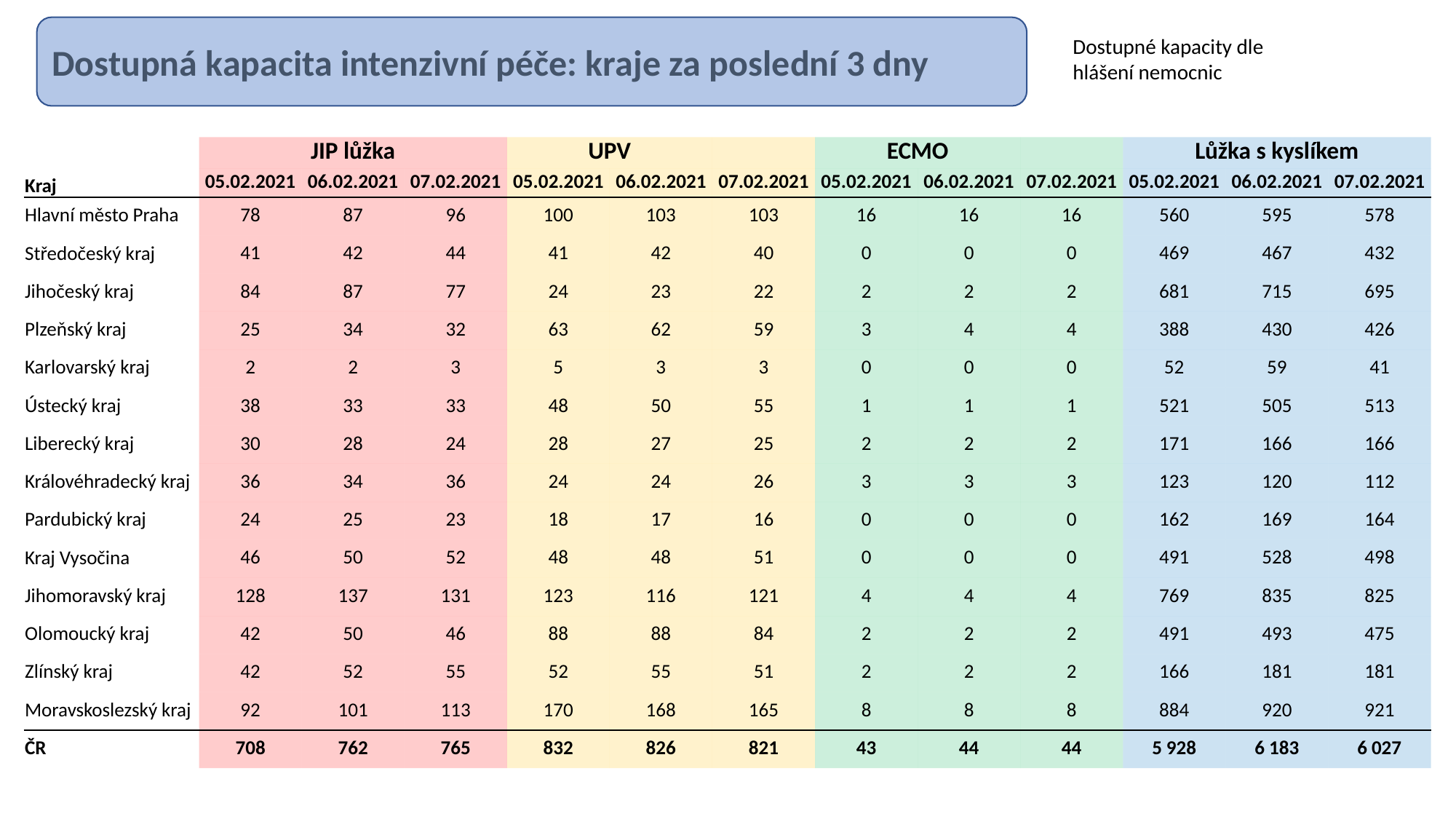

Dostupná kapacita intenzivní péče: kraje za poslední 3 dny
Dostupné kapacity dle hlášení nemocnic
|  | JIP lůžka |  |  | UPV |  |  | ECMO |  |  | Lůžka s kyslíkem |  |  |
| --- | --- | --- | --- | --- | --- | --- | --- | --- | --- | --- | --- | --- |
| Kraj | 05.02.2021 | 06.02.2021 | 07.02.2021 | 05.02.2021 | 06.02.2021 | 07.02.2021 | 05.02.2021 | 06.02.2021 | 07.02.2021 | 05.02.2021 | 06.02.2021 | 07.02.2021 |
| Hlavní město Praha | 78 | 87 | 96 | 100 | 103 | 103 | 16 | 16 | 16 | 560 | 595 | 578 |
| Středočeský kraj | 41 | 42 | 44 | 41 | 42 | 40 | 0 | 0 | 0 | 469 | 467 | 432 |
| Jihočeský kraj | 84 | 87 | 77 | 24 | 23 | 22 | 2 | 2 | 2 | 681 | 715 | 695 |
| Plzeňský kraj | 25 | 34 | 32 | 63 | 62 | 59 | 3 | 4 | 4 | 388 | 430 | 426 |
| Karlovarský kraj | 2 | 2 | 3 | 5 | 3 | 3 | 0 | 0 | 0 | 52 | 59 | 41 |
| Ústecký kraj | 38 | 33 | 33 | 48 | 50 | 55 | 1 | 1 | 1 | 521 | 505 | 513 |
| Liberecký kraj | 30 | 28 | 24 | 28 | 27 | 25 | 2 | 2 | 2 | 171 | 166 | 166 |
| Královéhradecký kraj | 36 | 34 | 36 | 24 | 24 | 26 | 3 | 3 | 3 | 123 | 120 | 112 |
| Pardubický kraj | 24 | 25 | 23 | 18 | 17 | 16 | 0 | 0 | 0 | 162 | 169 | 164 |
| Kraj Vysočina | 46 | 50 | 52 | 48 | 48 | 51 | 0 | 0 | 0 | 491 | 528 | 498 |
| Jihomoravský kraj | 128 | 137 | 131 | 123 | 116 | 121 | 4 | 4 | 4 | 769 | 835 | 825 |
| Olomoucký kraj | 42 | 50 | 46 | 88 | 88 | 84 | 2 | 2 | 2 | 491 | 493 | 475 |
| Zlínský kraj | 42 | 52 | 55 | 52 | 55 | 51 | 2 | 2 | 2 | 166 | 181 | 181 |
| Moravskoslezský kraj | 92 | 101 | 113 | 170 | 168 | 165 | 8 | 8 | 8 | 884 | 920 | 921 |
| ČR | 708 | 762 | 765 | 832 | 826 | 821 | 43 | 44 | 44 | 5 928 | 6 183 | 6 027 |